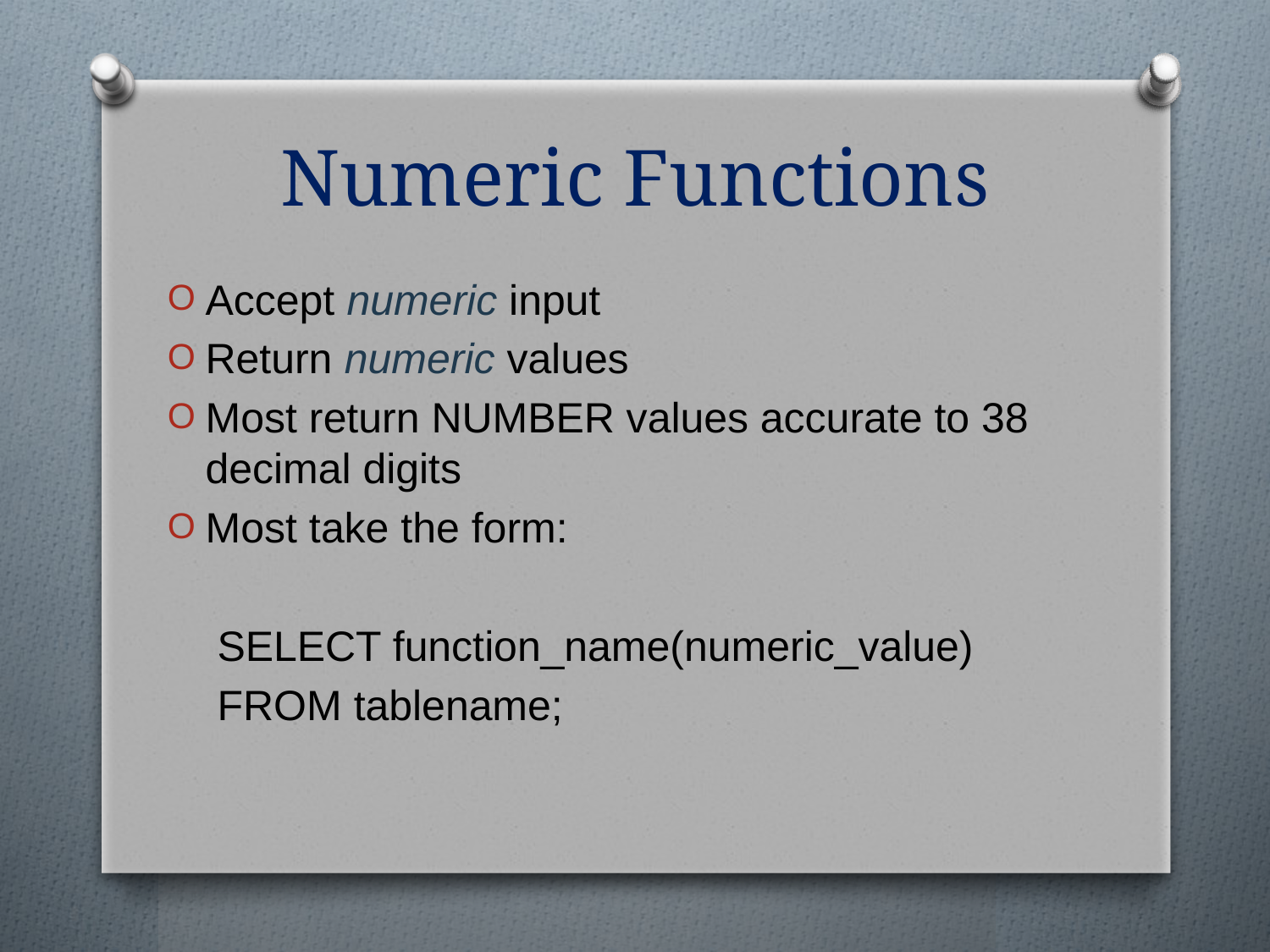

# Numeric Functions
Accept numeric input
Return numeric values
Most return NUMBER values accurate to 38 decimal digits
Most take the form:

SELECT function_name(numeric_value)
FROM tablename;